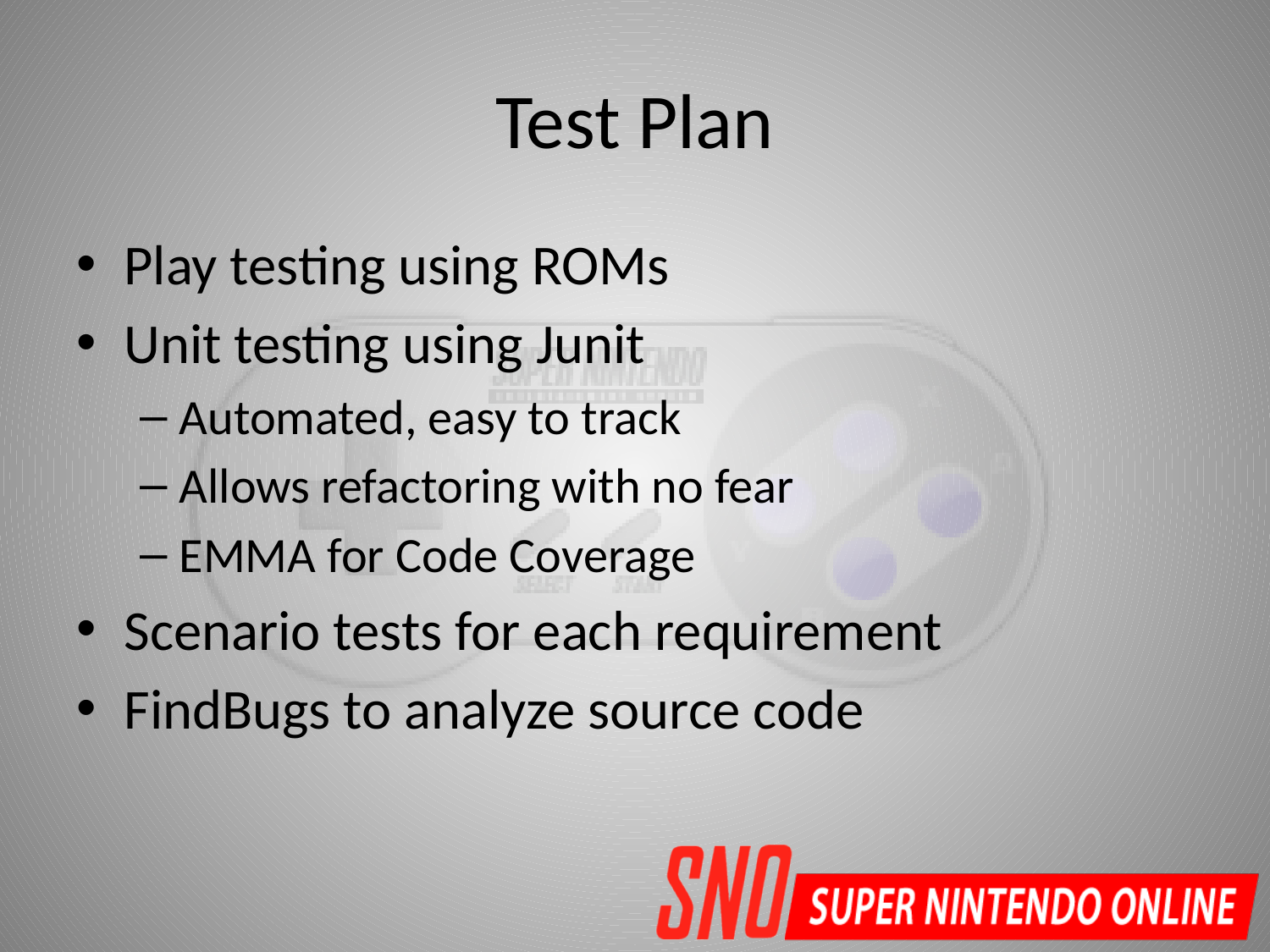

# Test Plan
Play testing using ROMs
Unit testing using Junit
Automated, easy to track
Allows refactoring with no fear
EMMA for Code Coverage
Scenario tests for each requirement
FindBugs to analyze source code